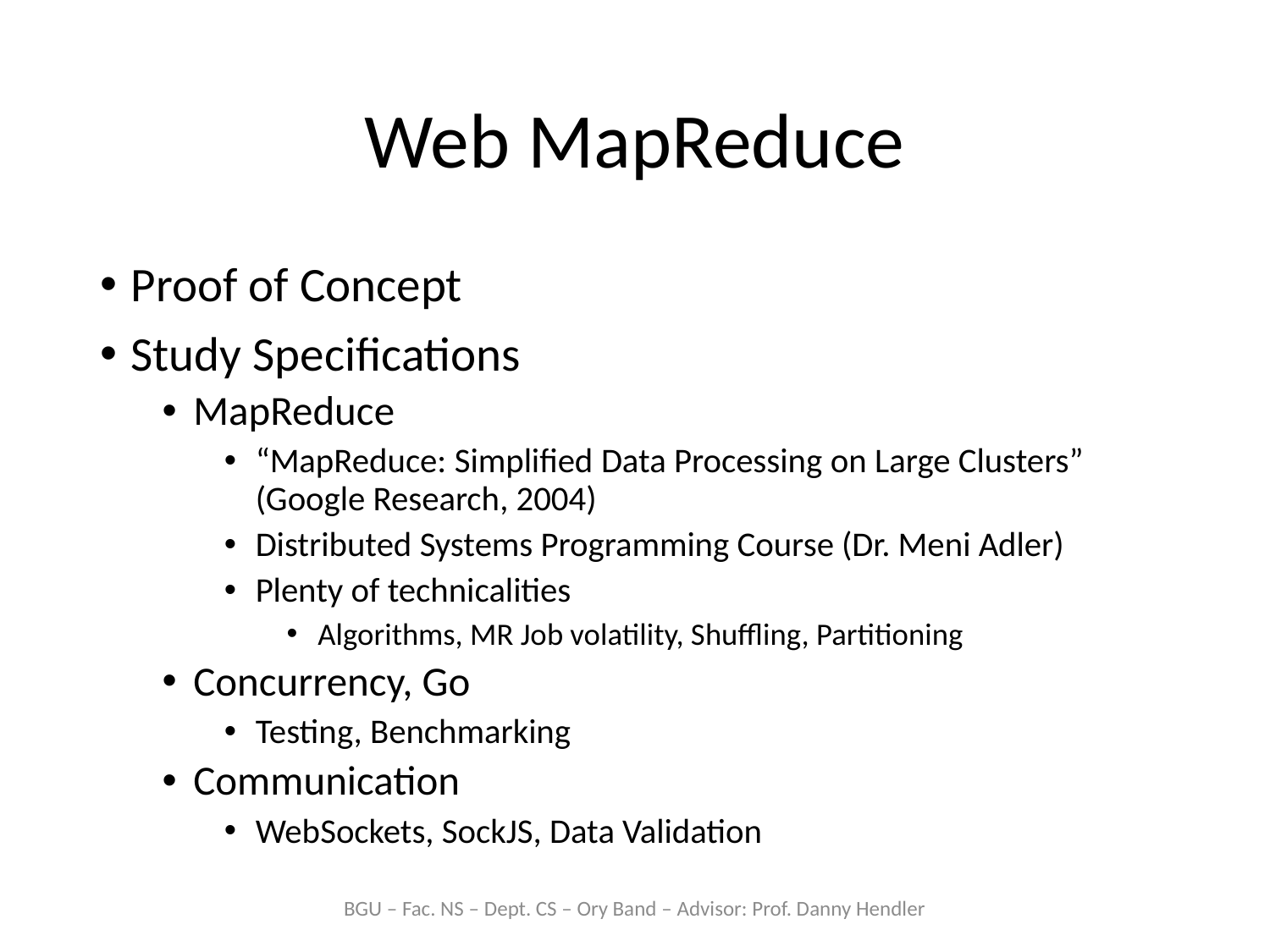

# Web MapReduce
Proof of Concept
Study Specifications
MapReduce
“MapReduce: Simplified Data Processing on Large Clusters” (Google Research, 2004)
Distributed Systems Programming Course (Dr. Meni Adler)
Plenty of technicalities
Algorithms, MR Job volatility, Shuffling, Partitioning
Concurrency, Go
Testing, Benchmarking
Communication
WebSockets, SockJS, Data Validation
BGU – Fac. NS – Dept. CS – Ory Band – Advisor: Prof. Danny Hendler